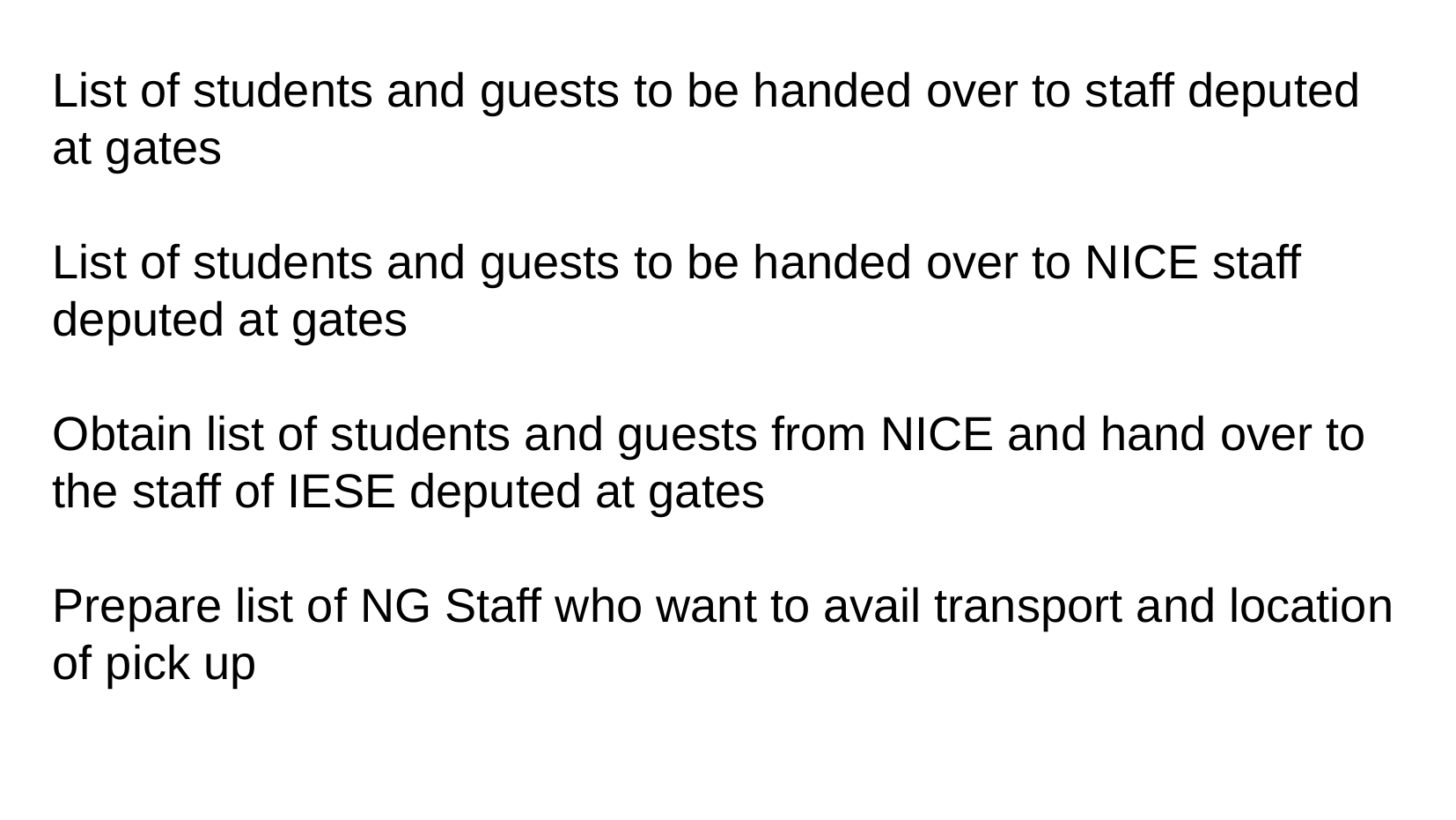

List of students and guests to be handed over to staff deputed at gates

List of students and guests to be handed over to NICE staff deputed at gates

Obtain list of students and guests from NICE and hand over to the staff of IESE deputed at gates

Prepare list of NG Staff who want to avail transport and location of pick up